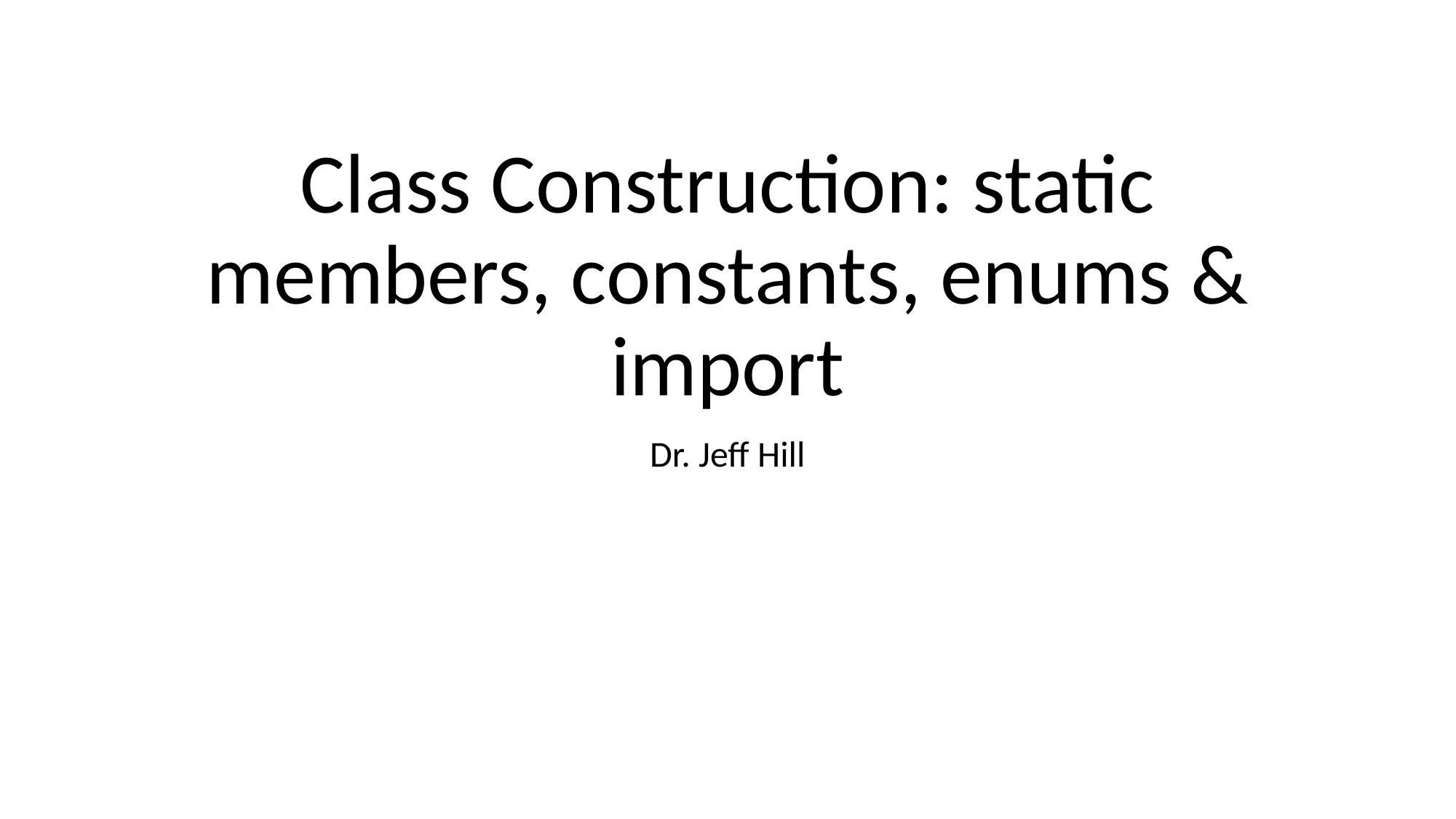

# Class Construction: static members, constants, enums & import
Dr. Jeff Hill